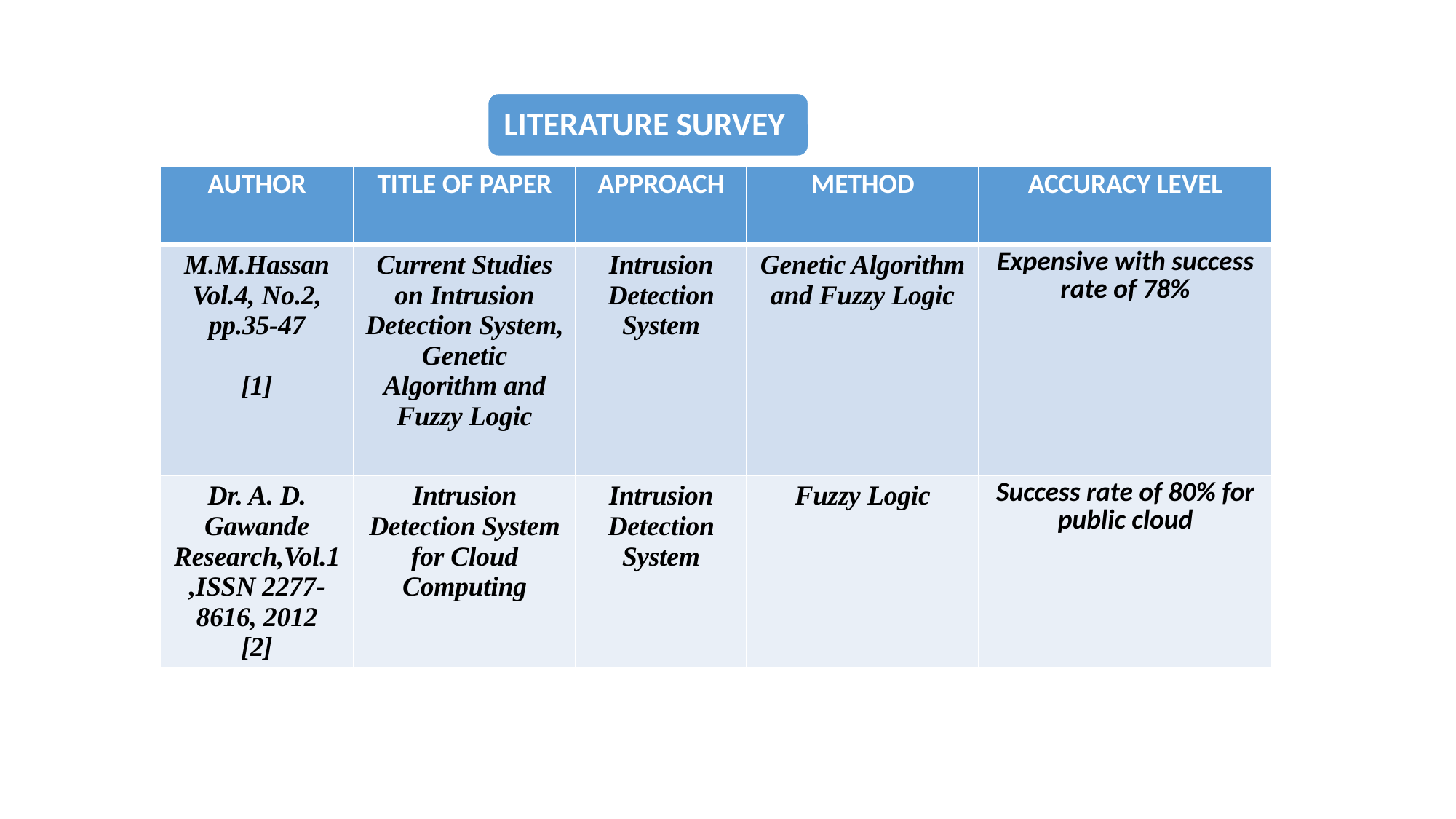

LITERATURE SURVEY
| AUTHOR | TITLE OF PAPER | APPROACH | METHOD | ACCURACY LEVEL |
| --- | --- | --- | --- | --- |
| M.M.Hassan Vol.4, No.2, pp.35-47 [1] | Current Studies on Intrusion Detection System, Genetic Algorithm and Fuzzy Logic | Intrusion Detection System | Genetic Algorithm and Fuzzy Logic | Expensive with success rate of 78% |
| Dr. A. D. Gawande Research,Vol.1,ISSN 2277-8616, 2012 [2] | Intrusion Detection System for Cloud Computing | Intrusion Detection System | Fuzzy Logic | Success rate of 80% for public cloud |